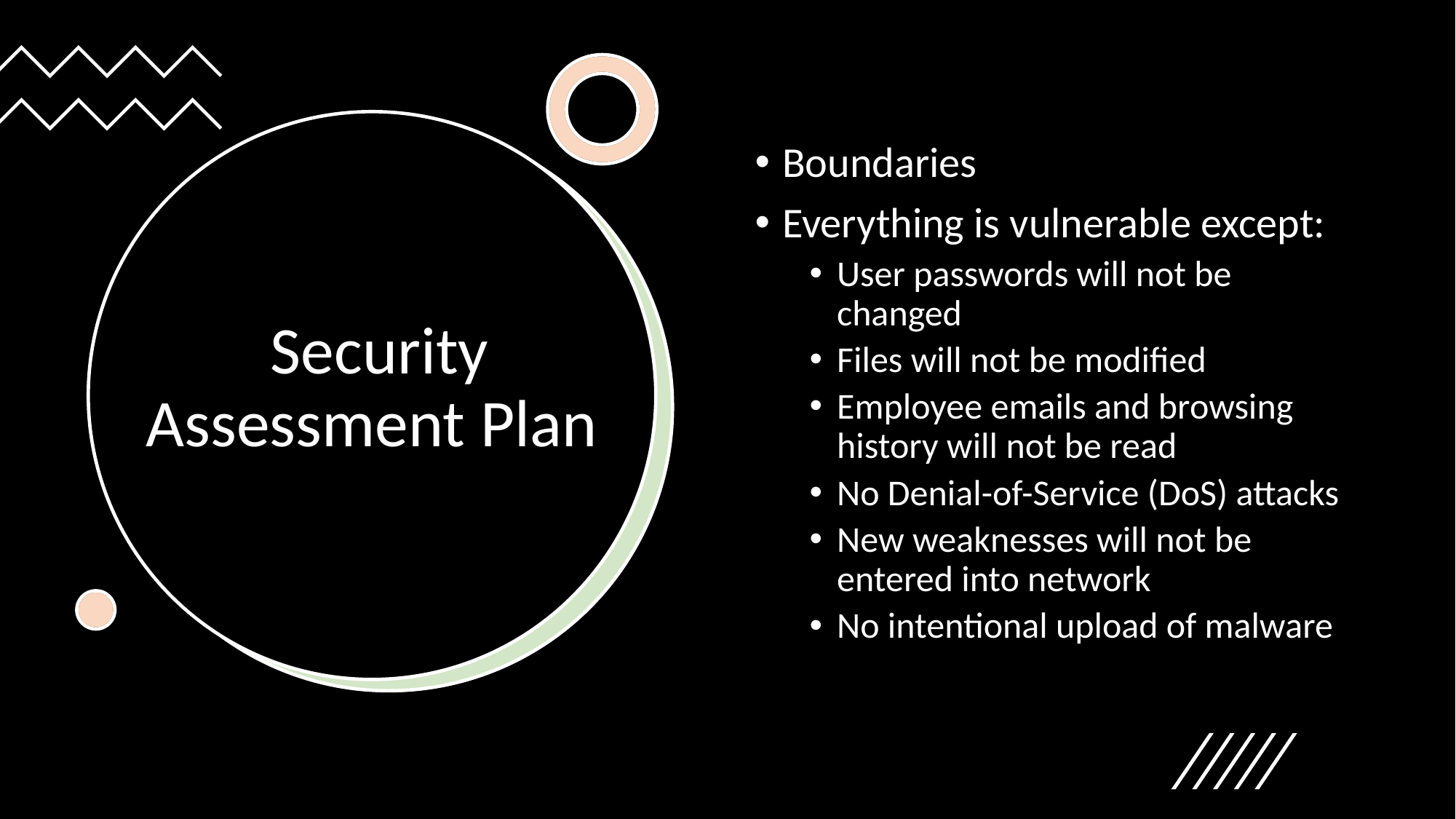

Boundaries
Everything is vulnerable except:
User passwords will not be changed
Files will not be modified
Employee emails and browsing history will not be read
No Denial-of-Service (DoS) attacks
New weaknesses will not be entered into network
No intentional upload of malware
# Security Assessment Plan